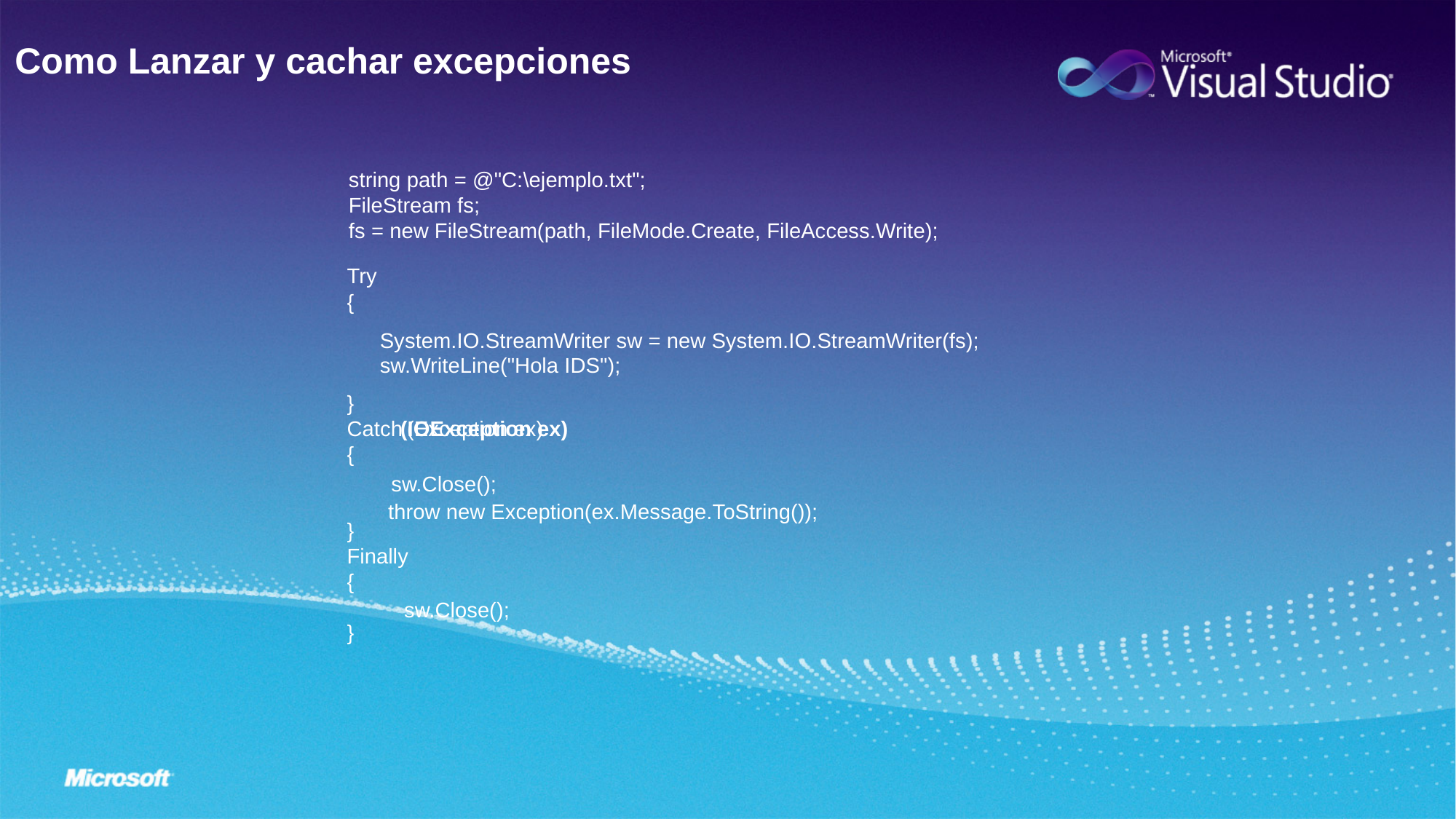

Como Lanzar y cachar excepciones
string path = @"C:\ejemplo.txt";
FileStream fs;
fs = new FileStream(path, FileMode.Create, FileAccess.Write);
Try
{

}
Catch
{

}
Finally
{

}
System.IO.StreamWriter sw = new System.IO.StreamWriter(fs);
sw.WriteLine("Hola IDS");
(IOException ex)
(Exception ex)
sw.Close();
throw new Exception(ex.Message.ToString());
sw.Close();